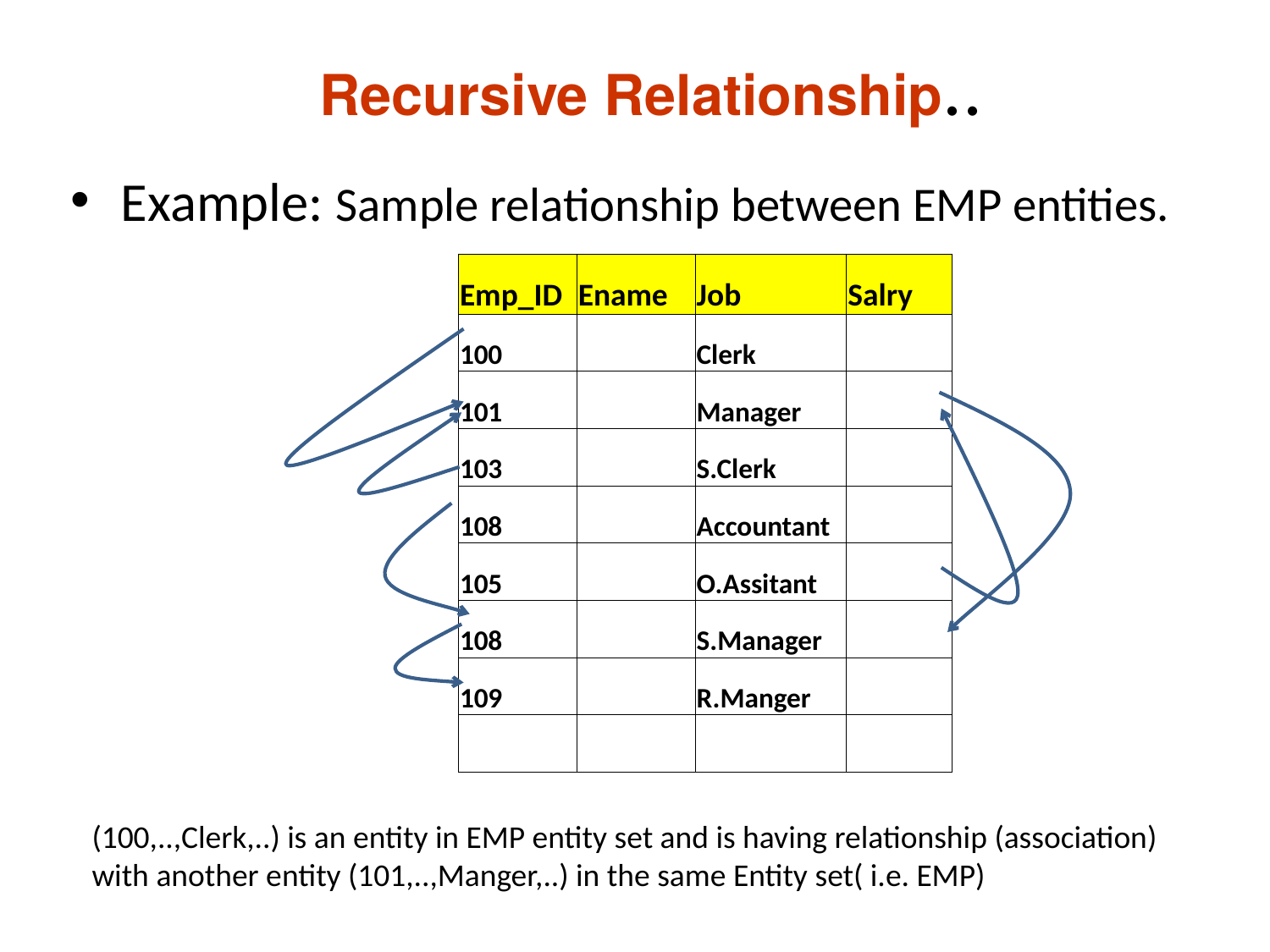

# Recursive Relationship..
Example: Sample relationship between EMP entities.
| Emp\_ID | Ename | Job | Salry |
| --- | --- | --- | --- |
| 100 |  | Clerk |  |
| 101 |  | Manager |  |
| 103 |  | S.Clerk |  |
| 108 |  | Accountant |  |
| 105 |  | O.Assitant |  |
| 108 |  | S.Manager |  |
| 109 |  | R.Manger |  |
|  |  |  |  |

(100,..,Clerk,..) is an entity in EMP entity set and is having relationship (association) with another entity (101,..,Manger,..) in the same Entity set( i.e. EMP)